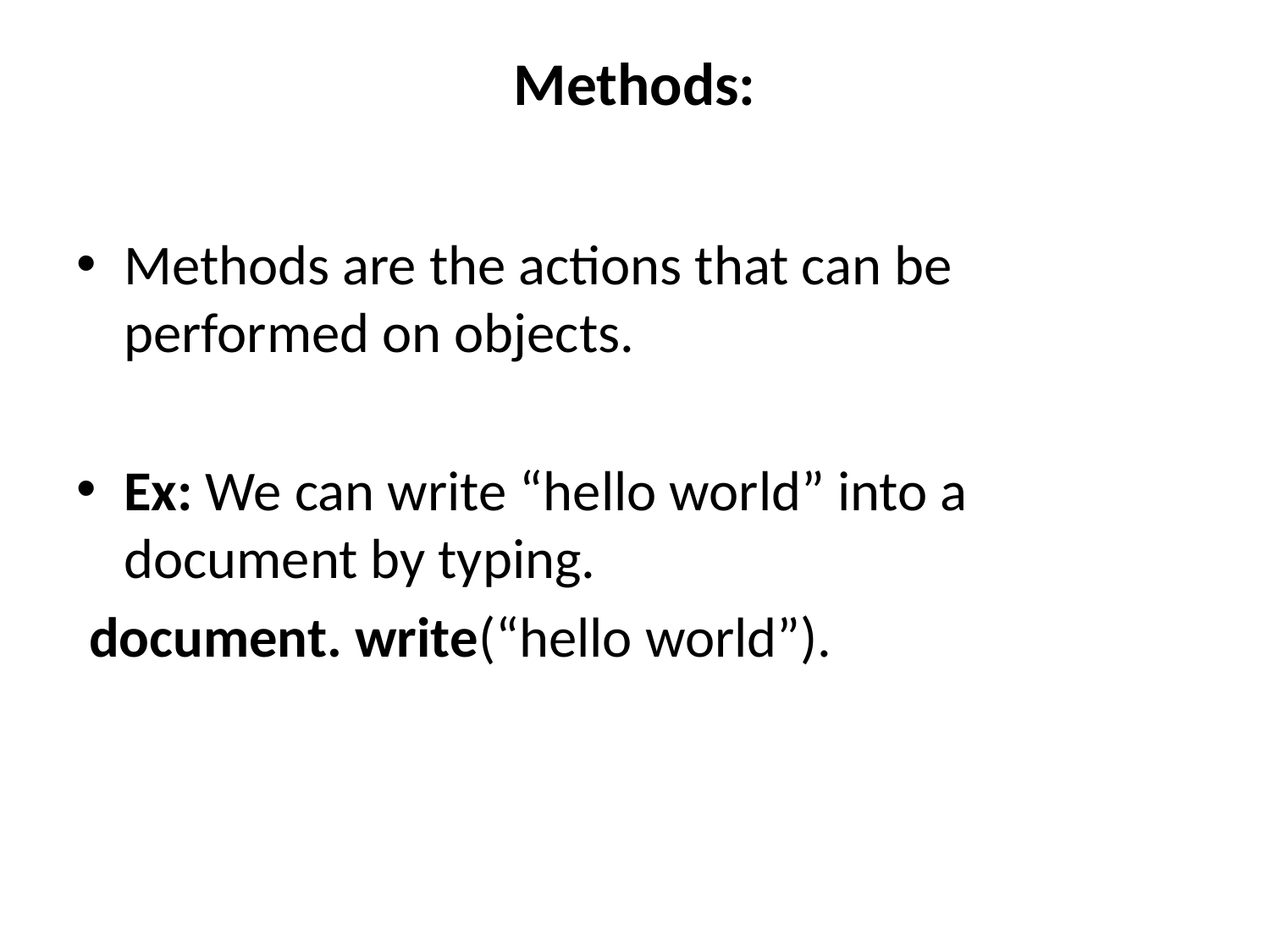

# Methods:
Methods are the actions that can be performed on objects.

Ex: We can write “hello world” into a document by typing.
 document. write(“hello world”).